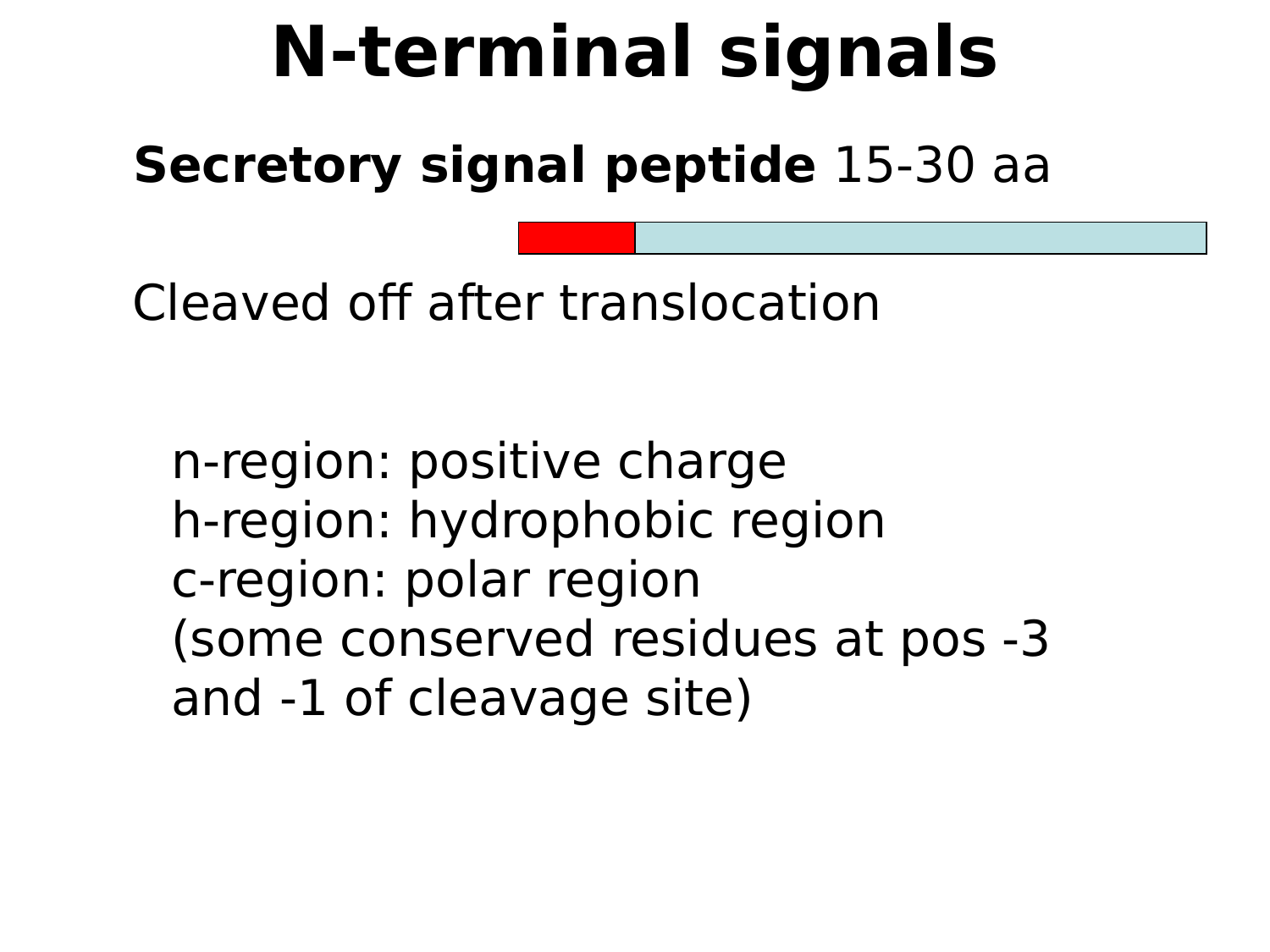

N-terminal signals
Secretory signal peptide 15-30 aa

Cleaved off after translocation
n-region: positive charge
h-region: hydrophobic region
c-region: polar region
(some conserved residues at pos -3 and -1 of cleavage site)